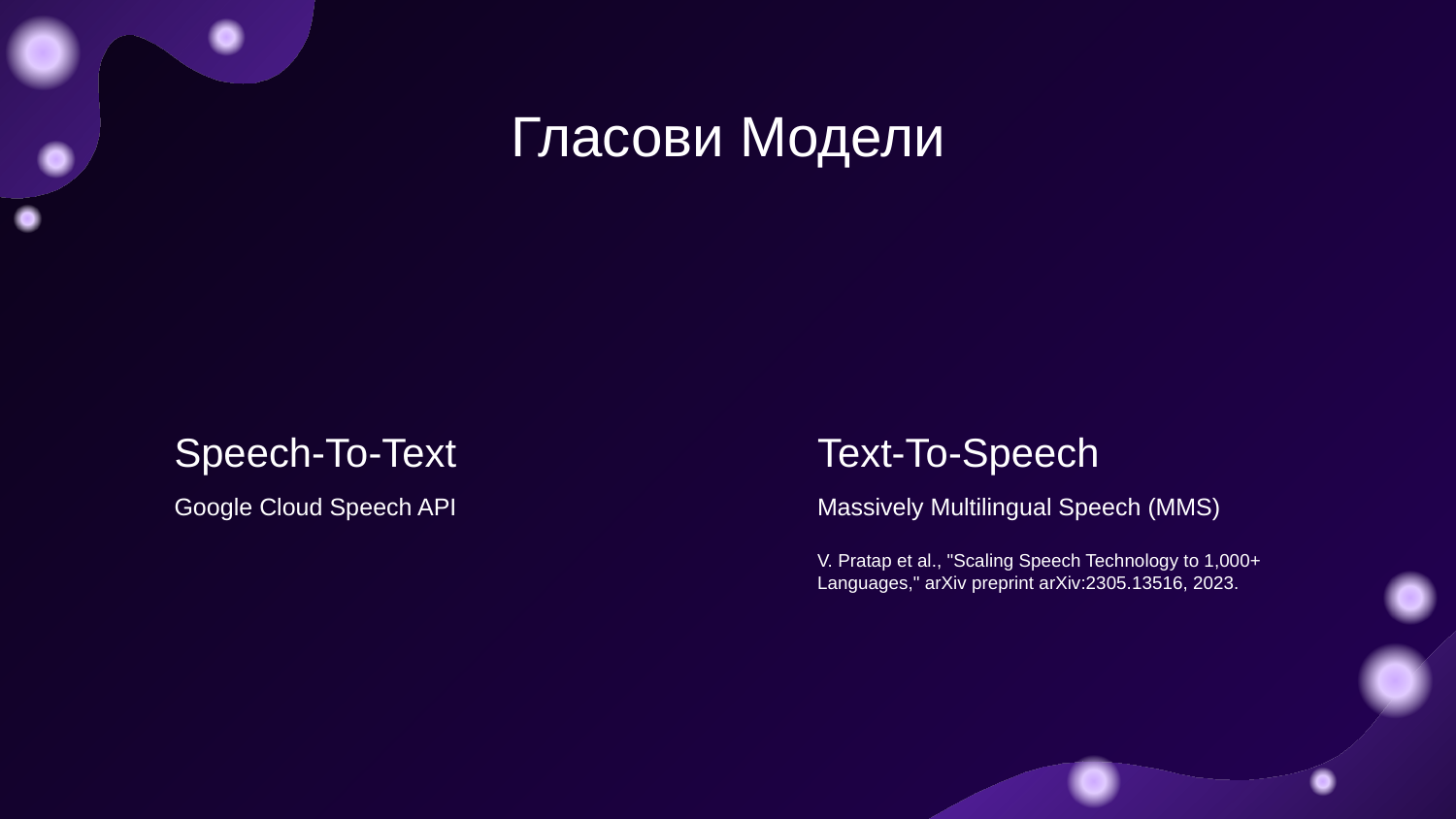

# Гласови Модели
Speech-To-Text
Text-To-Speech
Google Cloud Speech API
Massively Multilingual Speech (MMS)

V. Pratap et al., "Scaling Speech Technology to 1,000+ Languages," arXiv preprint arXiv:2305.13516, 2023.